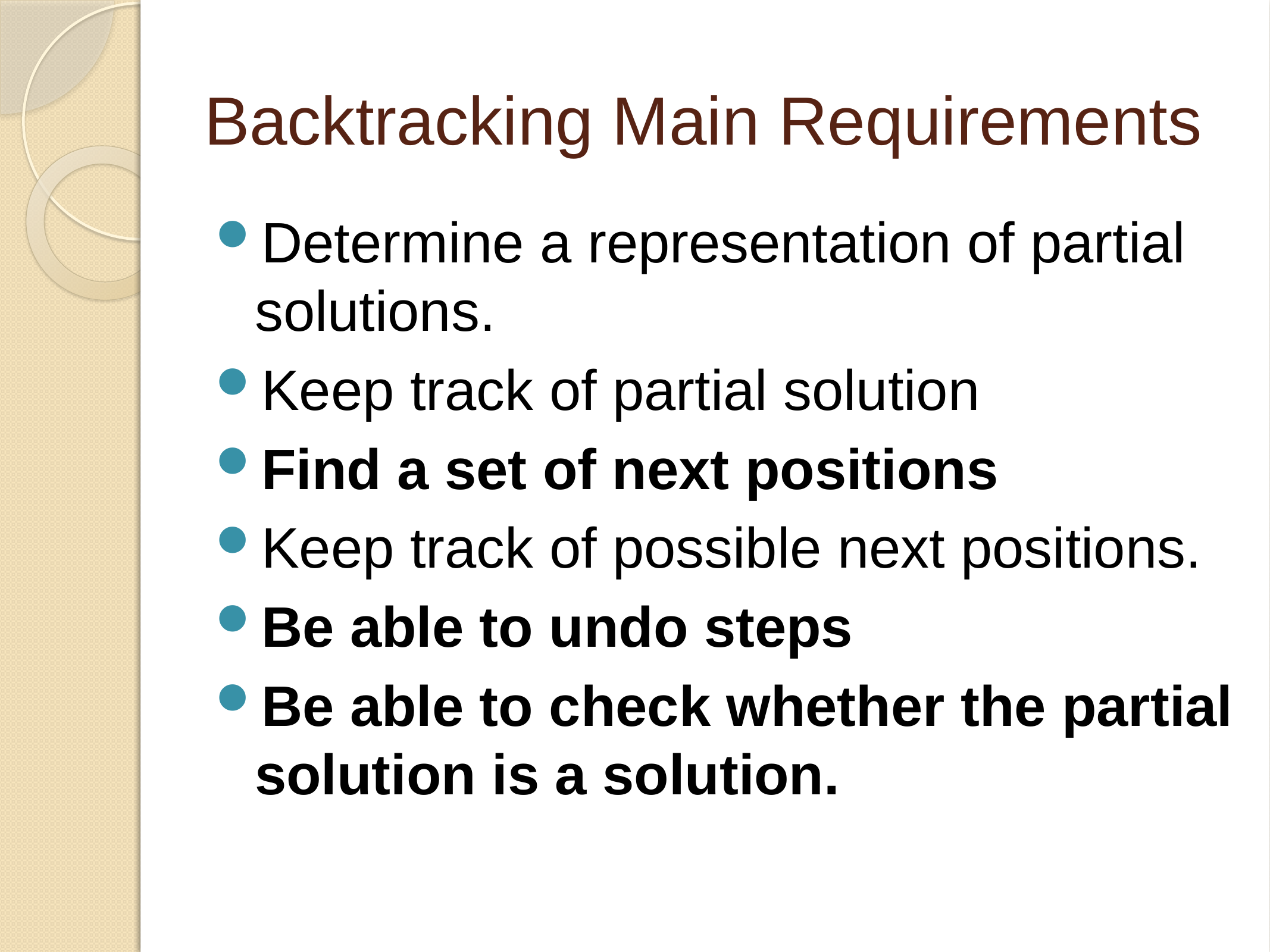

# Backtracking Main Requirements
Determine a representation of partial solutions.
Keep track of partial solution
Find a set of next positions
Keep track of possible next positions.
Be able to undo steps
Be able to check whether the partial solution is a solution.